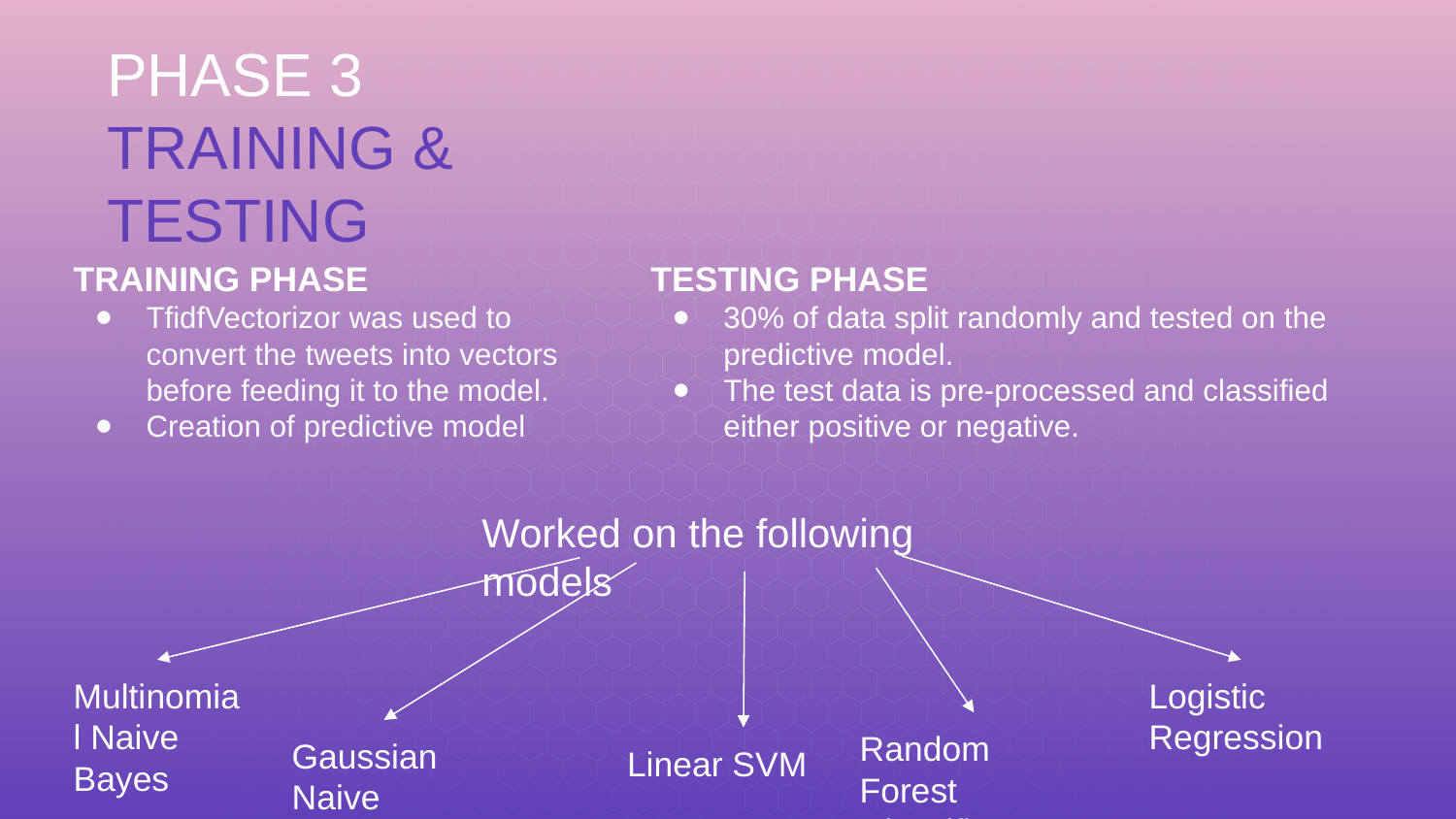

# PHASE 3
TRAINING & TESTING
TRAINING PHASE
TfidfVectorizor was used to convert the tweets into vectors before feeding it to the model.
Creation of predictive model

TESTING PHASE
30% of data split randomly and tested on the predictive model.
The test data is pre-processed and classified either positive or negative.

Worked on the following models
Multinomial Naive Bayes
Logistic Regression
Random Forest Classifier
Gaussian Naive Bayes
Linear SVM